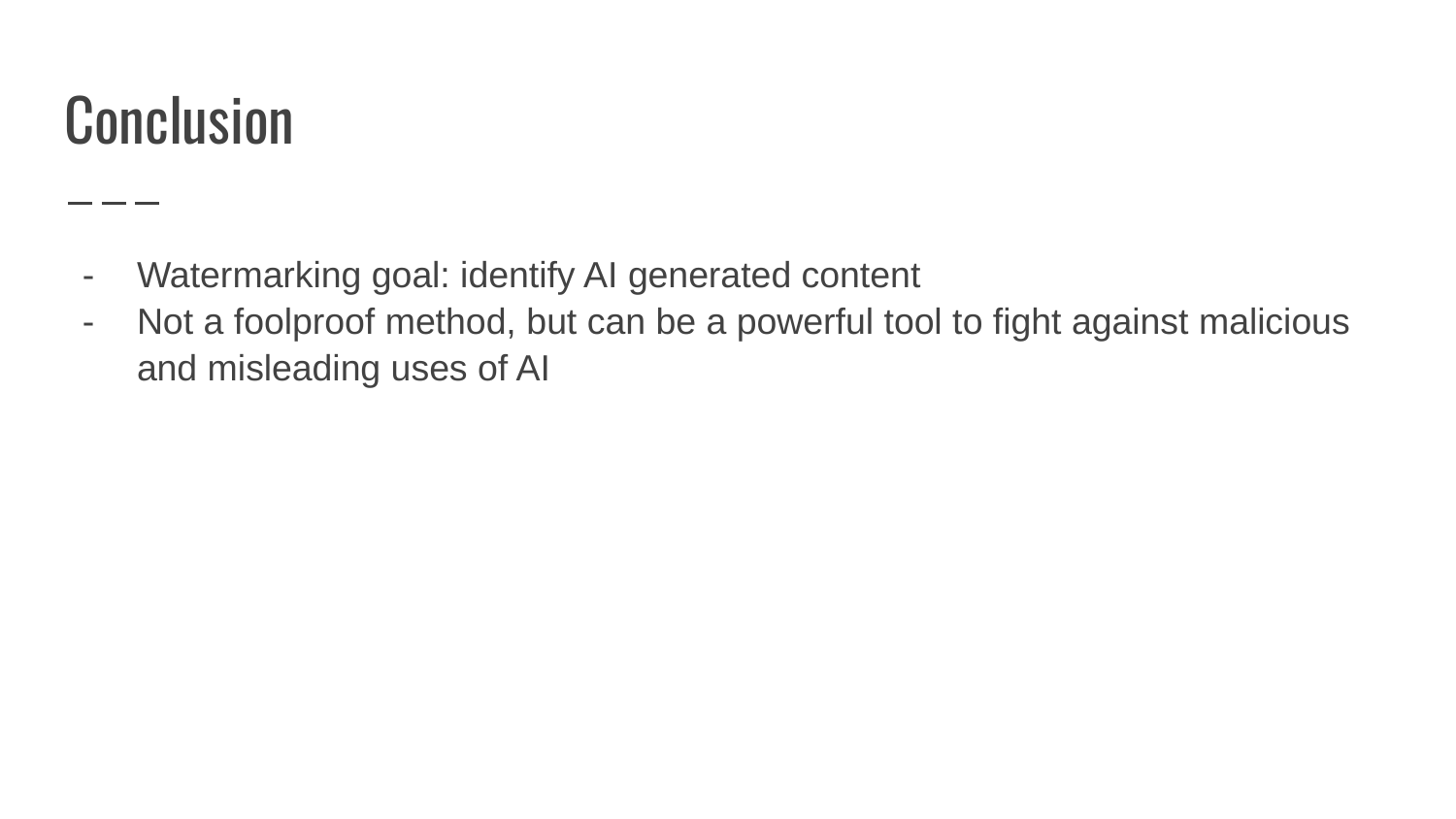

# Conclusion
Watermarking goal: identify AI generated content
Not a foolproof method, but can be a powerful tool to fight against malicious and misleading uses of AI